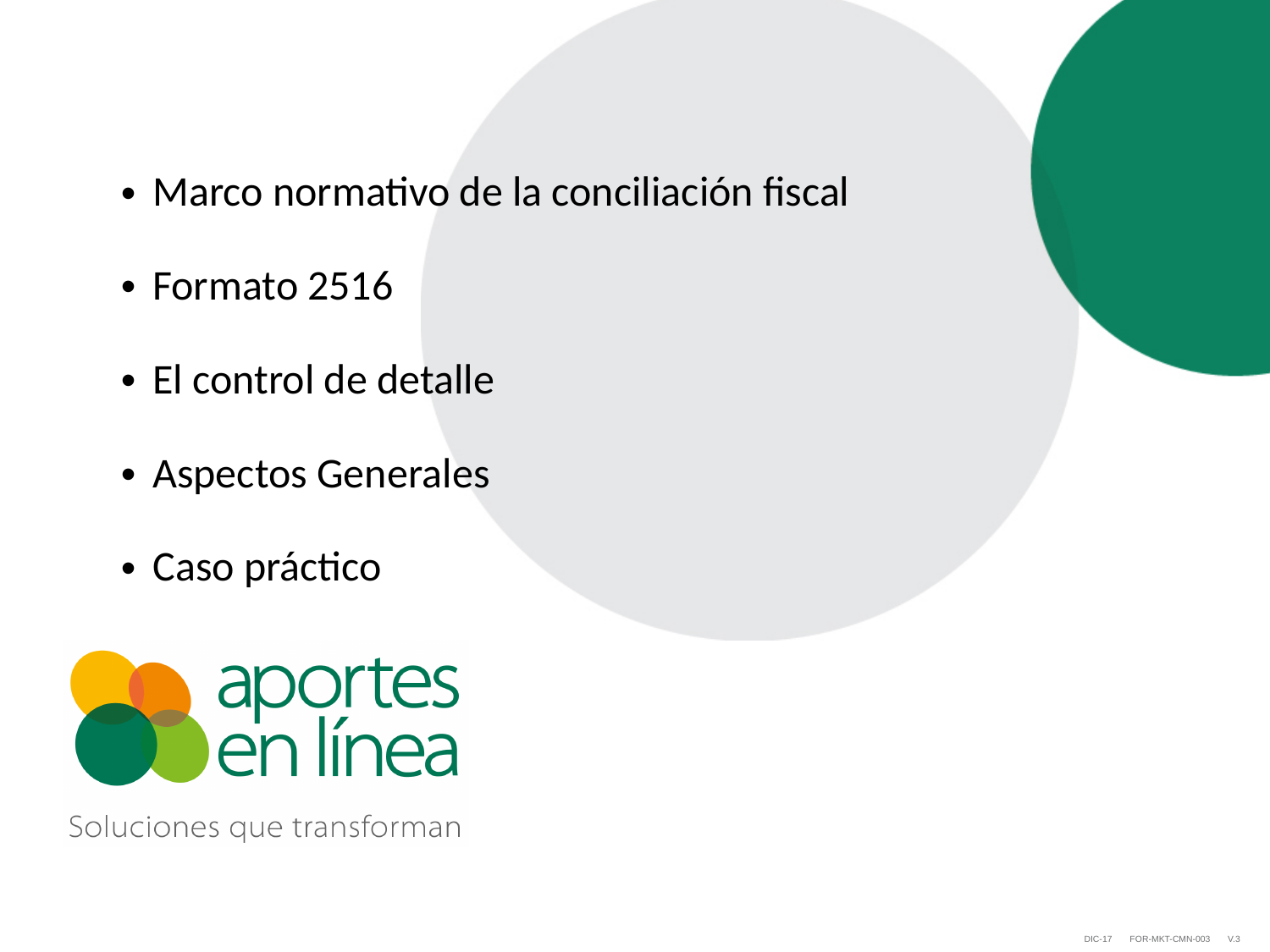

Marco normativo de la conciliación fiscal

Formato 2516

El control de detalle

Aspectos Generales

Caso práctico